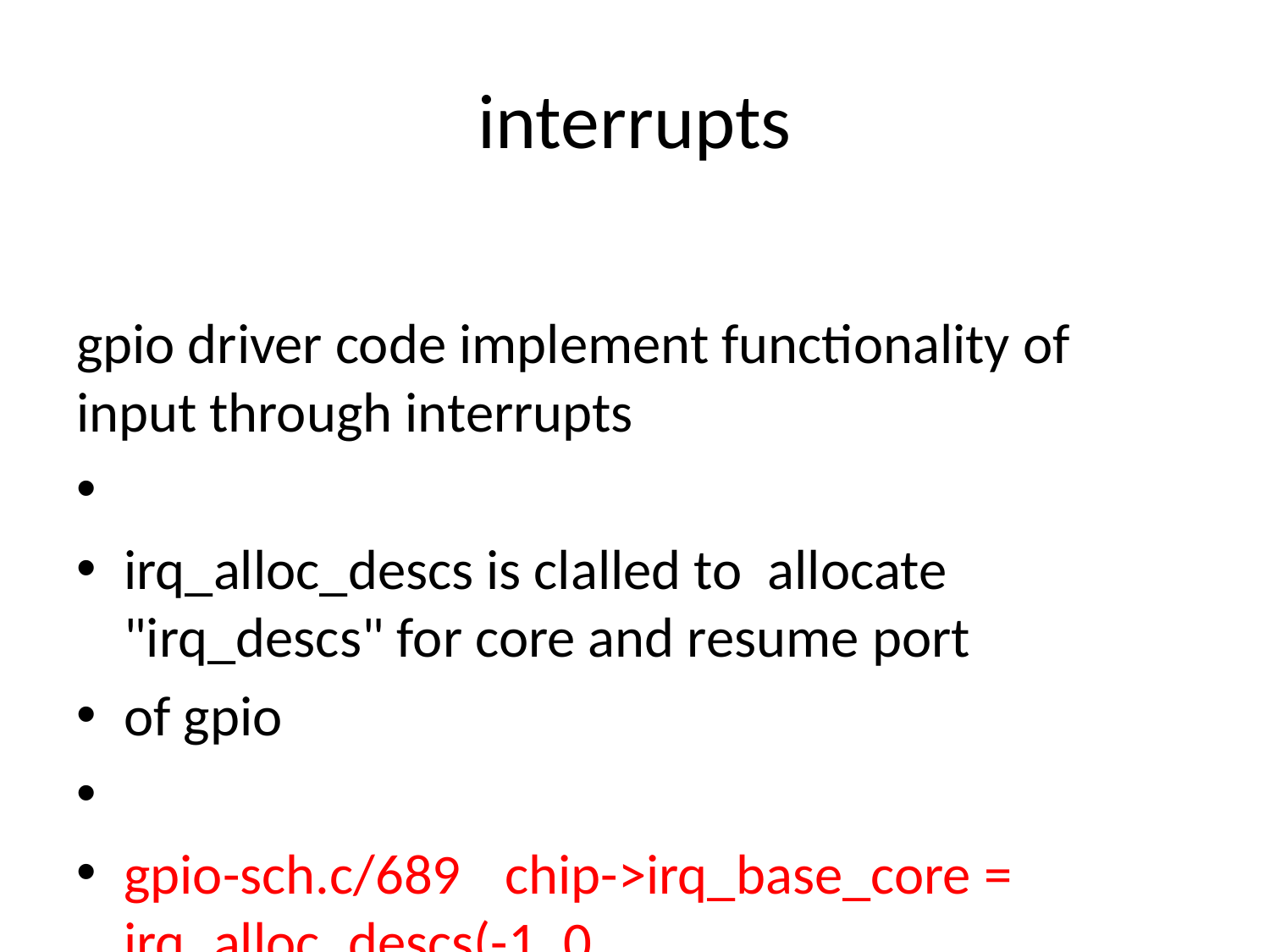

# interrupts

gpio driver code implement functionality of input through interrupts

irq_alloc_descs is clalled to  allocate "irq_descs" for core and resume port
of gpio

gpio-sch.c/689	chip->irq_base_core = irq_alloc_descs(-1, 0,
						sch_gpio_core.ngpio,
						NUMA_NO_NODE);
gpio-sch.c/698	chip->irq_base_resume = irq_alloc_descs(-1, 0,
						sch_gpio_resume.ngpio,
						NUMA_NO_NODE);

request_irq is called to request interrupt from kernel, irq_num is the
interuppts number for apply, "sch_gpio_irq_handle" is interrupt function ,
IRQF_SHARED is the tag of sharing interrupt.

gpio-sch.c/718	err = request_irq(irq_num, sch_gpio_irq_handler,
				IRQF_SHARED, KBUILD_MODNAME, chip);